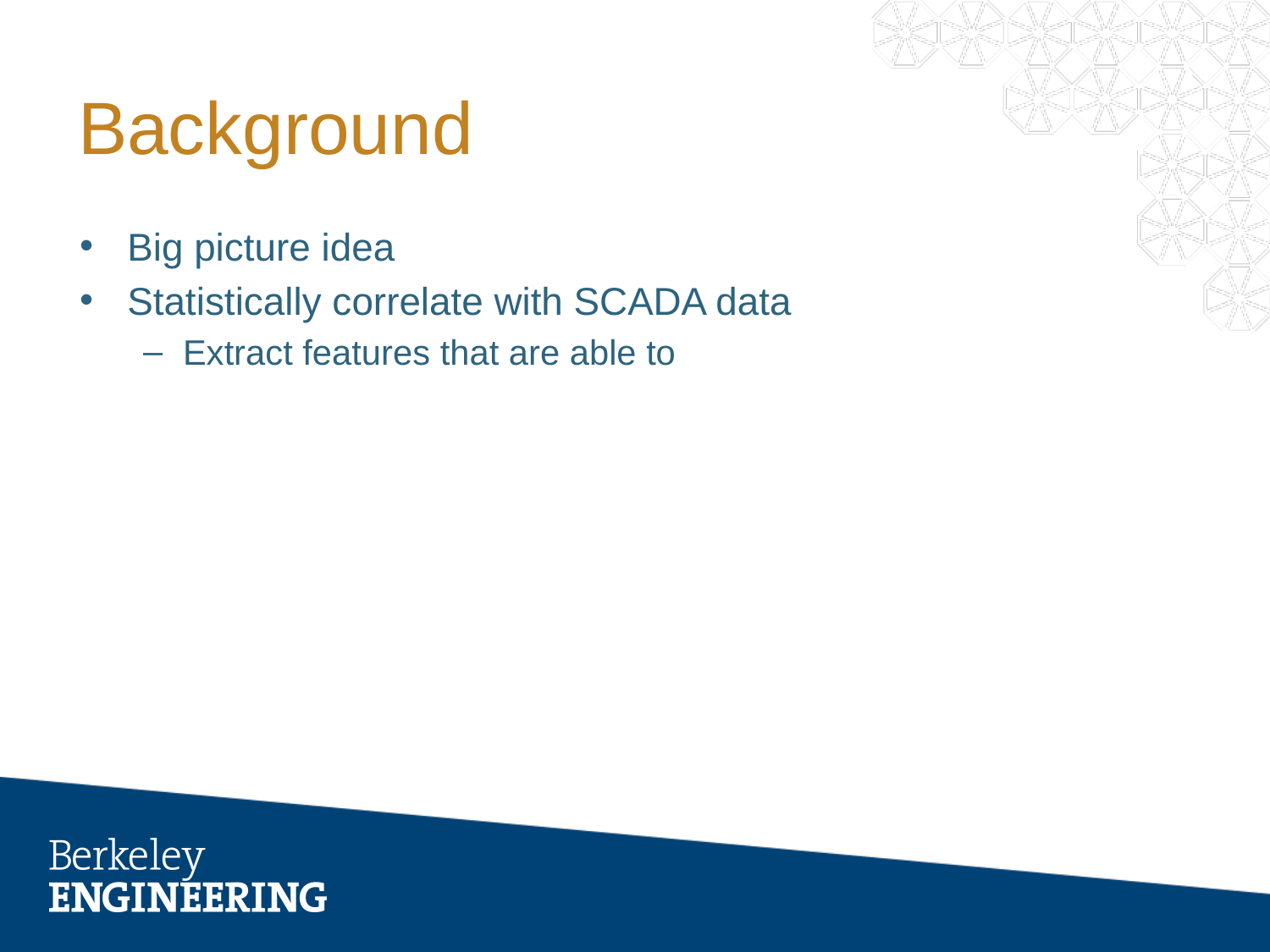

# Background
Big picture idea
Statistically correlate with SCADA data
Extract features that are able to